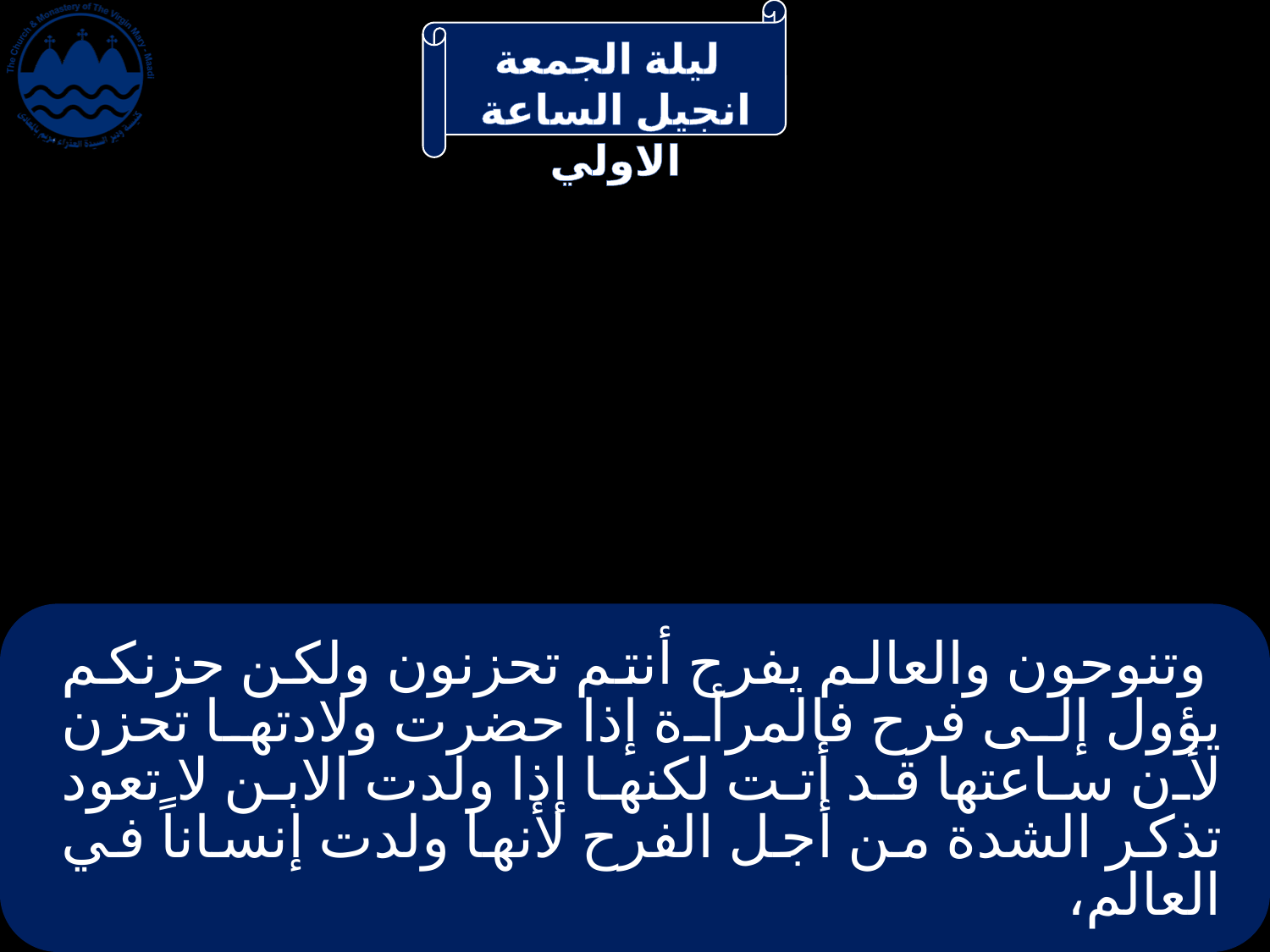

# وتنوحون والعالم يفرح أنتم تحزنون ولكن حزنكم يؤول إلى فرح فالمرأة إذا حضرت ولادتها تحزن لأن ساعتها قد أتت لكنها إذا ولدت الابن لا تعود تذكر الشدة من أجل الفرح لأنها ولدت إنساناً في العالم،